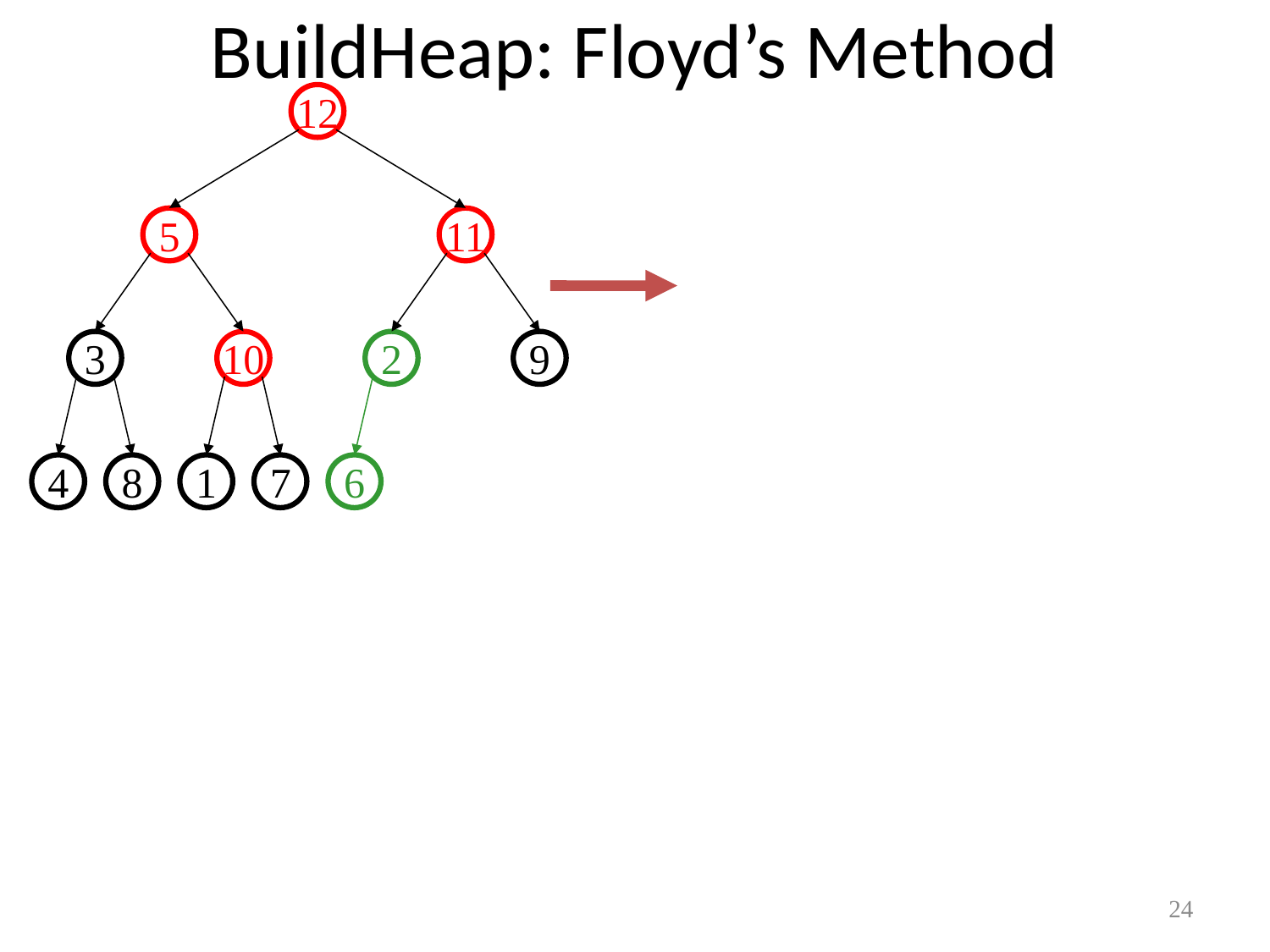

# BuildHeap: Floyd’s Method
12
5
11

3
10
2
9
4
8
1
7
6
24